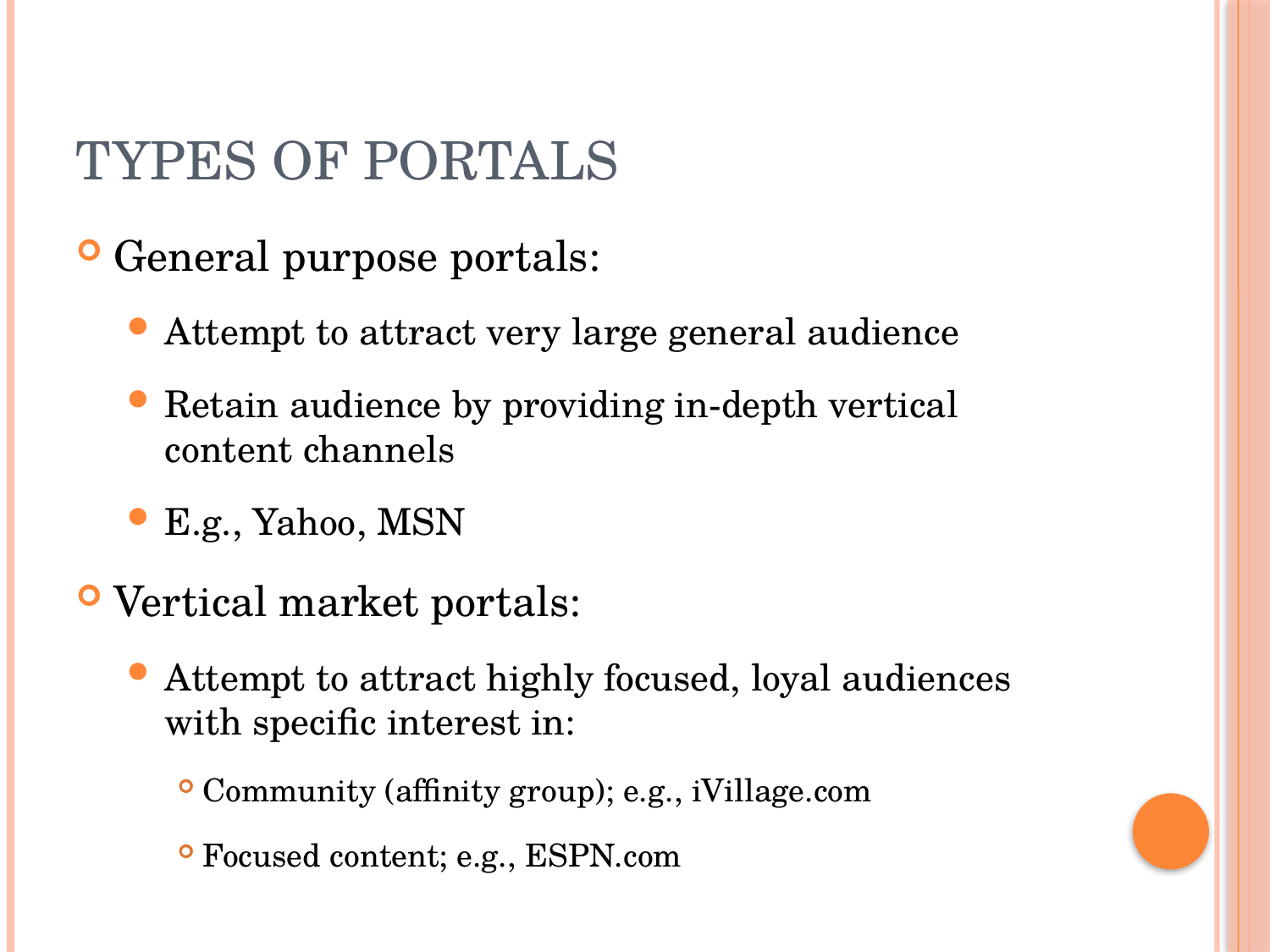

# Types of Portals
General purpose portals:
Attempt to attract very large general audience
Retain audience by providing in-depth vertical content channels
E.g., Yahoo, MSN
Vertical market portals:
Attempt to attract highly focused, loyal audiences with specific interest in:
Community (affinity group); e.g., iVillage.com
Focused content; e.g., ESPN.com